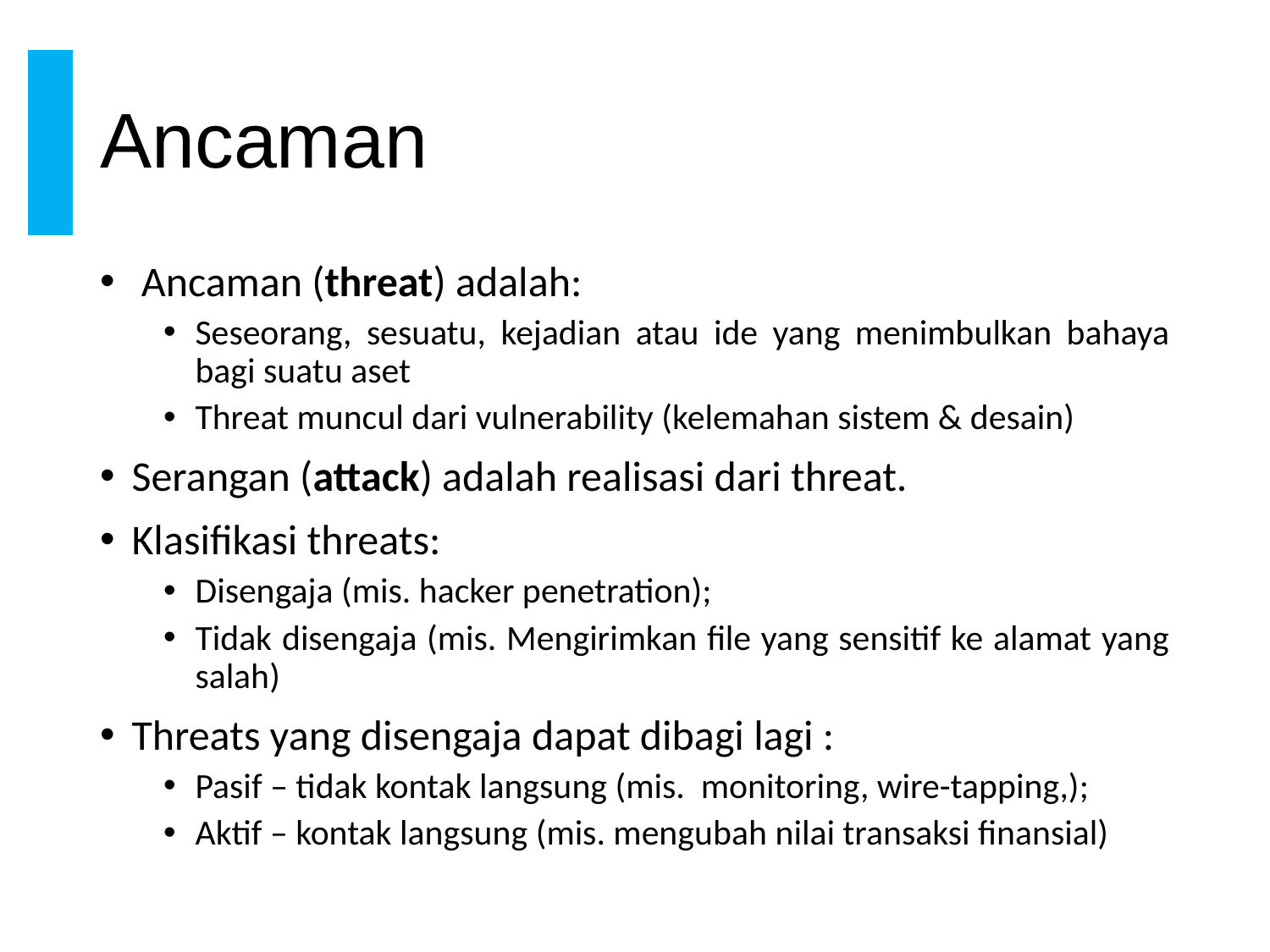

# Ancaman
 Ancaman (threat) adalah:
Seseorang, sesuatu, kejadian atau ide yang menimbulkan bahaya bagi suatu aset
Threat muncul dari vulnerability (kelemahan sistem & desain)
Serangan (attack) adalah realisasi dari threat.
Klasifikasi threats:
Disengaja (mis. hacker penetration);
Tidak disengaja (mis. Mengirimkan file yang sensitif ke alamat yang salah)
Threats yang disengaja dapat dibagi lagi :
Pasif – tidak kontak langsung (mis.  monitoring, wire-tapping,);
Aktif – kontak langsung (mis. mengubah nilai transaksi finansial)